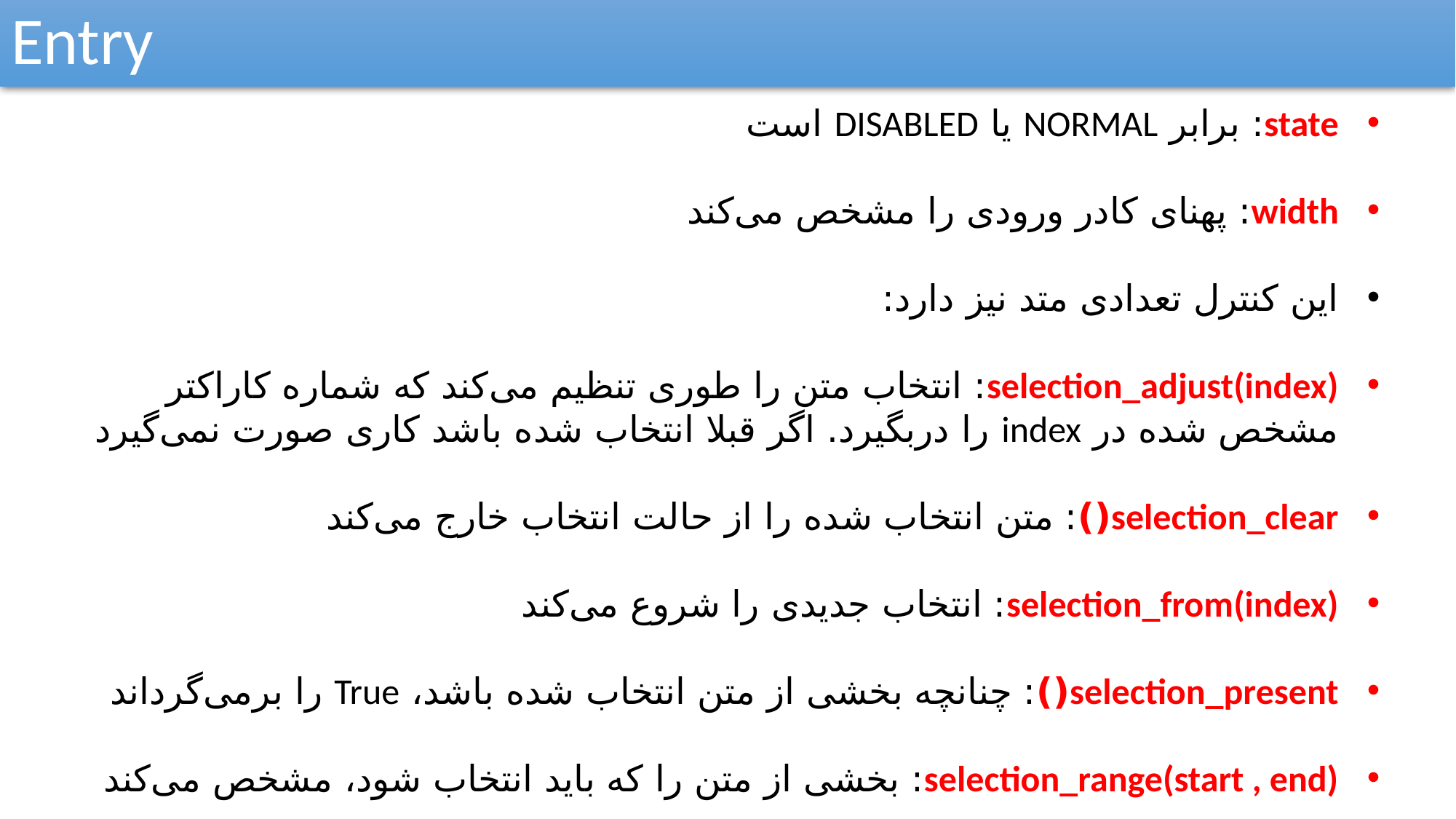

Entry
state: برابر NORMAL یا DISABLED است

width: پهنای کادر ورودی را مشخص می‌کند

این کنترل تعدادی متد نیز دارد:

selection_adjust(index): انتخاب متن را طوری تنظیم می‌کند که شماره کاراکتر مشخص شده در index را دربگیرد. اگر قبلا انتخاب شده باشد کاری صورت نمی‌گیرد

selection_clear(): متن انتخاب شده را از حالت انتخاب خارج می‌کند

selection_from(index): انتخاب جدیدی را شروع می‌کند

selection_present(): چنانچه بخشی از متن انتخاب شده باشد، True را برمی‌گرداند

selection_range(start , end): بخشی از متن را که باید انتخاب شود، مشخص می‌کند